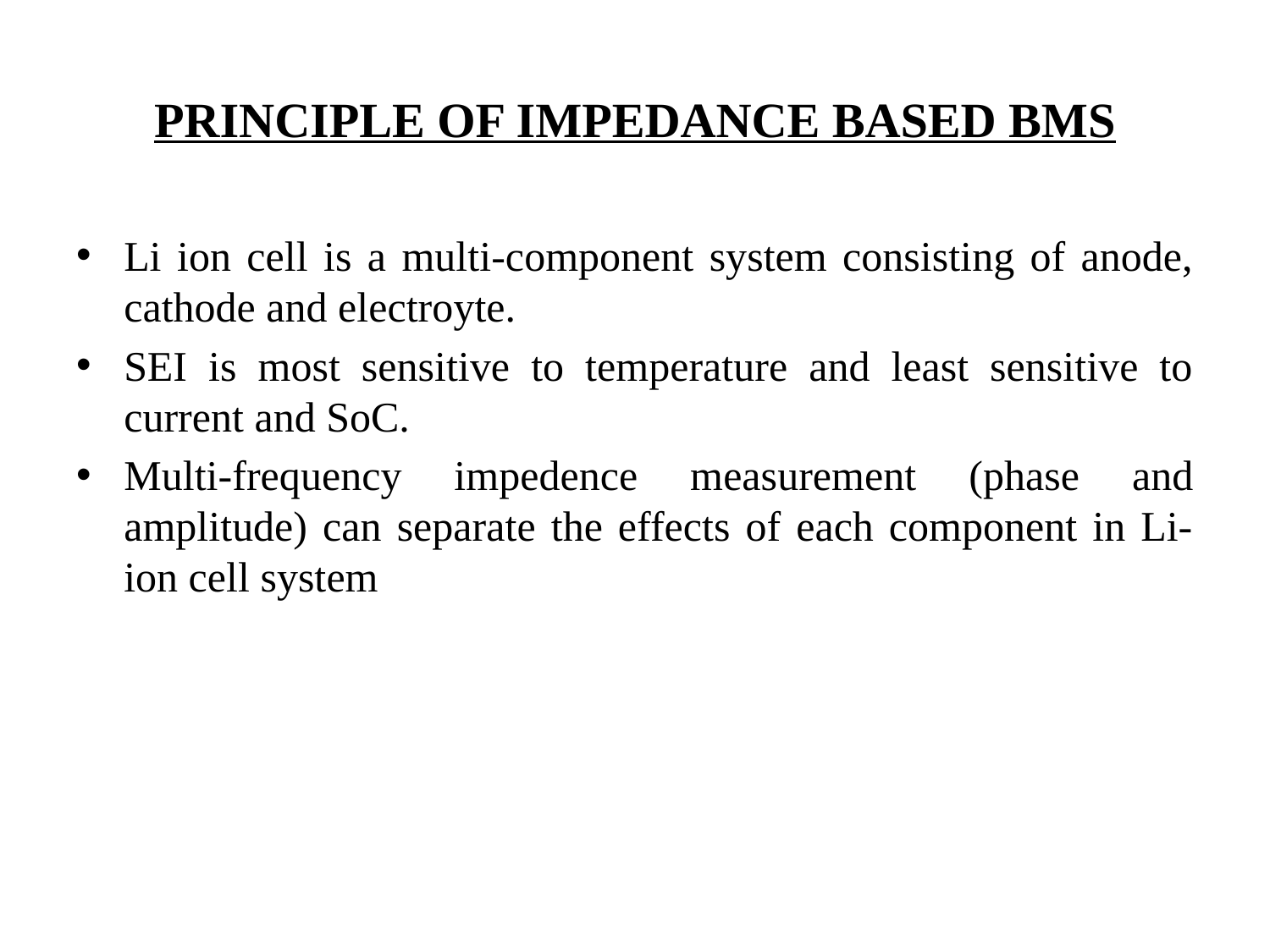

# PRINCIPLE OF IMPEDANCE BASED BMS
Li ion cell is a multi-component system consisting of anode, cathode and electroyte.
SEI is most sensitive to temperature and least sensitive to current and SoC.
Multi-frequency impedence measurement (phase and amplitude) can separate the effects of each component in Li-ion cell system